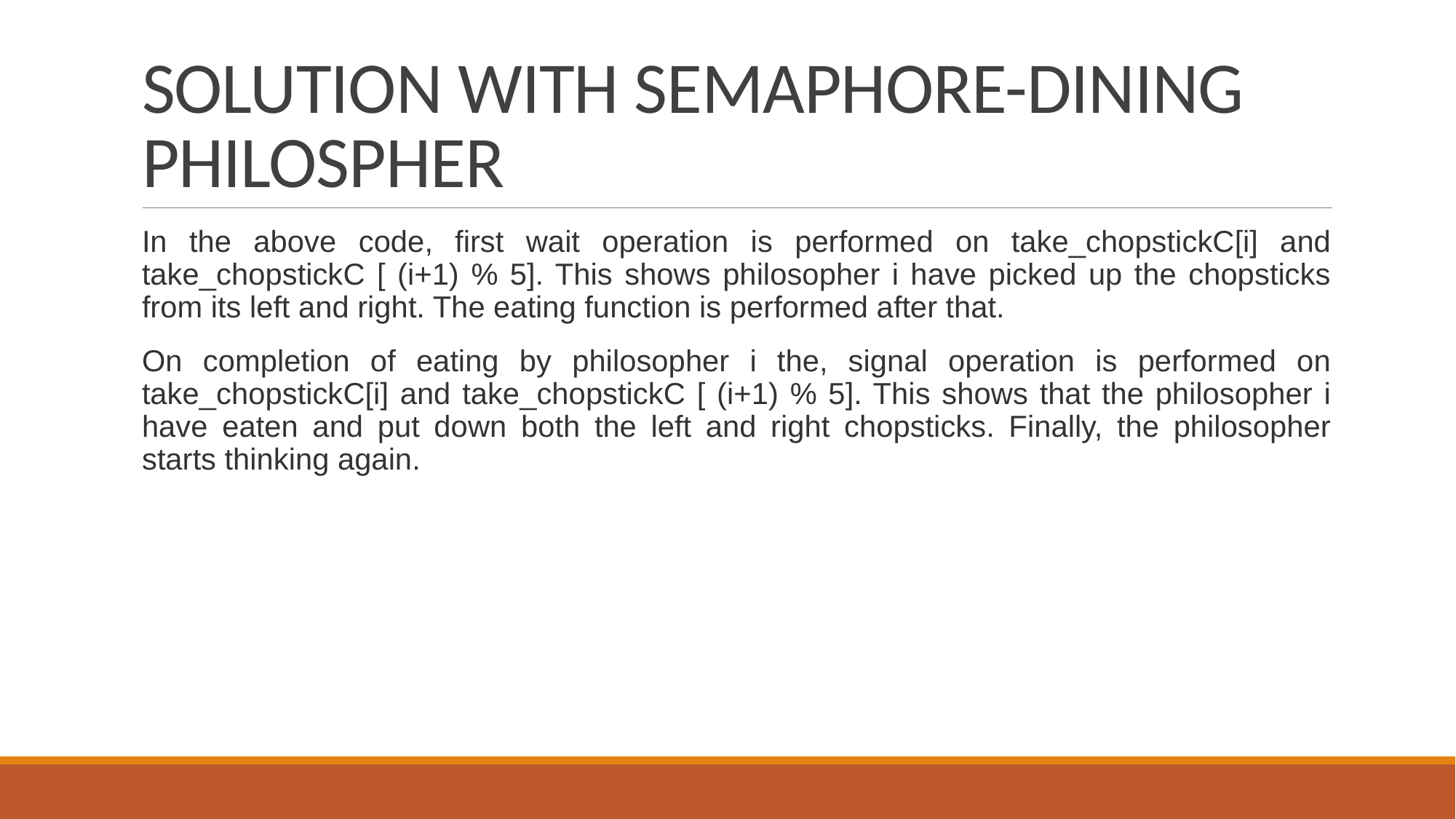

# SOLUTION WITH SEMAPHORE-DINING PHILOSPHER
In the above code, first wait operation is performed on take_chopstickC[i] and take_chopstickC [ (i+1) % 5]. This shows philosopher i have picked up the chopsticks from its left and right. The eating function is performed after that.
On completion of eating by philosopher i the, signal operation is performed on take_chopstickC[i] and take_chopstickC [ (i+1) % 5]. This shows that the philosopher i have eaten and put down both the left and right chopsticks. Finally, the philosopher starts thinking again.